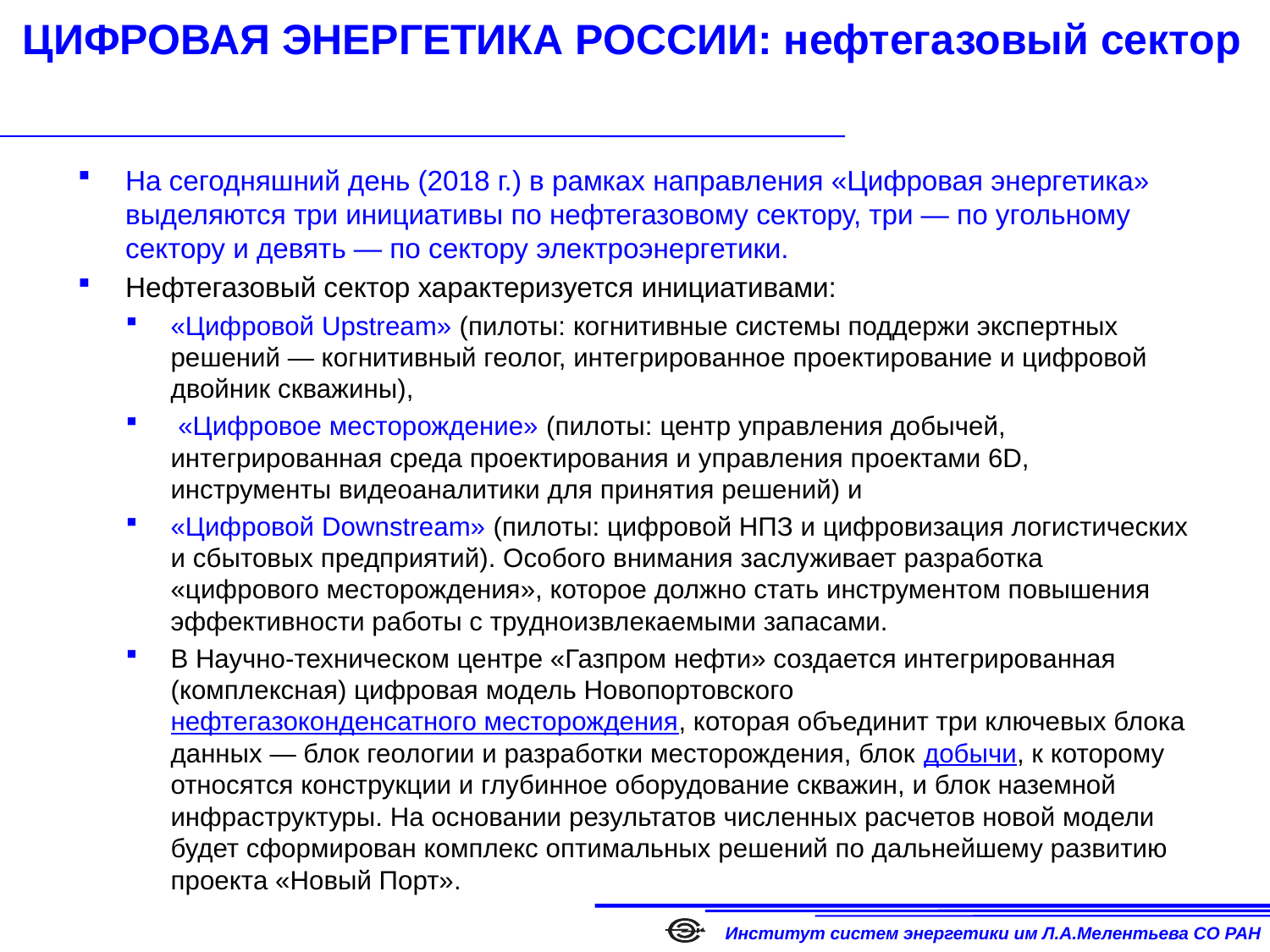

# ЦИФРОВАЯ ЭНЕРГЕТИКА РОССИИ: нефтегазовый сектор
На сегодняшний день (2018 г.) в рамках направления «Цифровая энергетика» выделяются три инициативы по нефтегазовому сектору, три — по угольному сектору и девять — по сектору электроэнергетики.
Нефтегазовый сектор характеризуется инициативами:
«Цифровой Upstream» (пилоты: когнитивные системы поддержи экспертных решений — когнитивный геолог, интегрированное проектирование и цифровой двойник скважины),
 «Цифровое месторождение» (пилоты: центр управления добычей, интегрированная среда проектирования и управления проектами 6D, инструменты видеоаналитики для принятия решений) и
«Цифровой Downstream» (пилоты: цифровой НПЗ и цифровизация логистических и сбытовых предприятий). Особого внимания заслуживает разработка «цифрового месторождения», которое должно стать инструментом повышения эффективности работы с трудноизвлекаемыми запасами.
В Научно-техническом центре «Газпром нефти» создается интегрированная (комплексная) цифровая модель Новопортовского нефтегазоконденсатного месторождения, которая объединит три ключевых блока данных — блок геологии и разработки месторождения, блок добычи, к которому относятся конструкции и глубинное оборудование скважин, и блок наземной инфраструктуры. На основании результатов численных расчетов новой модели будет сформирован комплекс оптимальных решений по дальнейшему развитию проекта «Новый Порт».